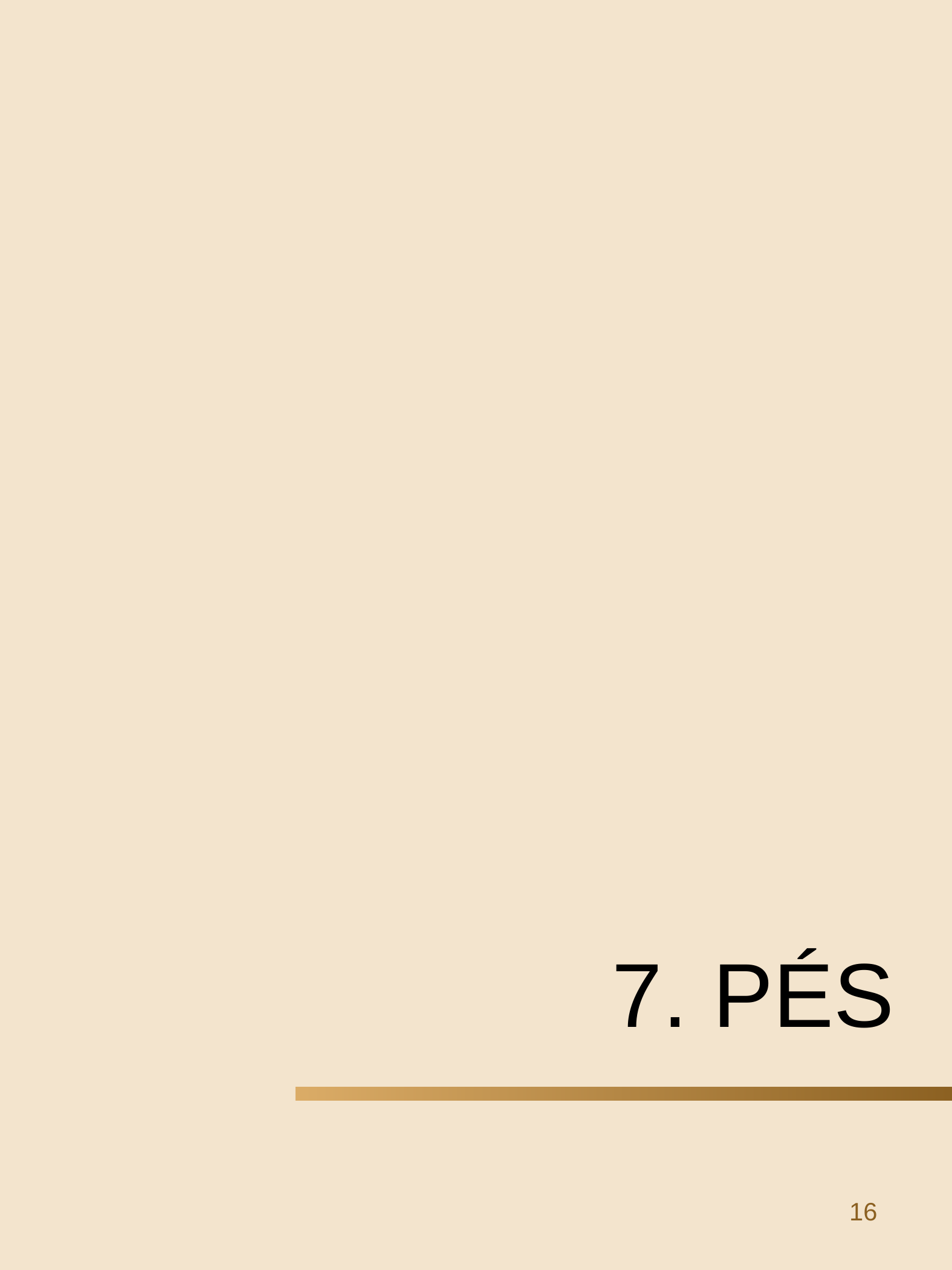

7. PÉS

LINGUAGEM DO CORPO - KÁTIA MAIA SILVA
16